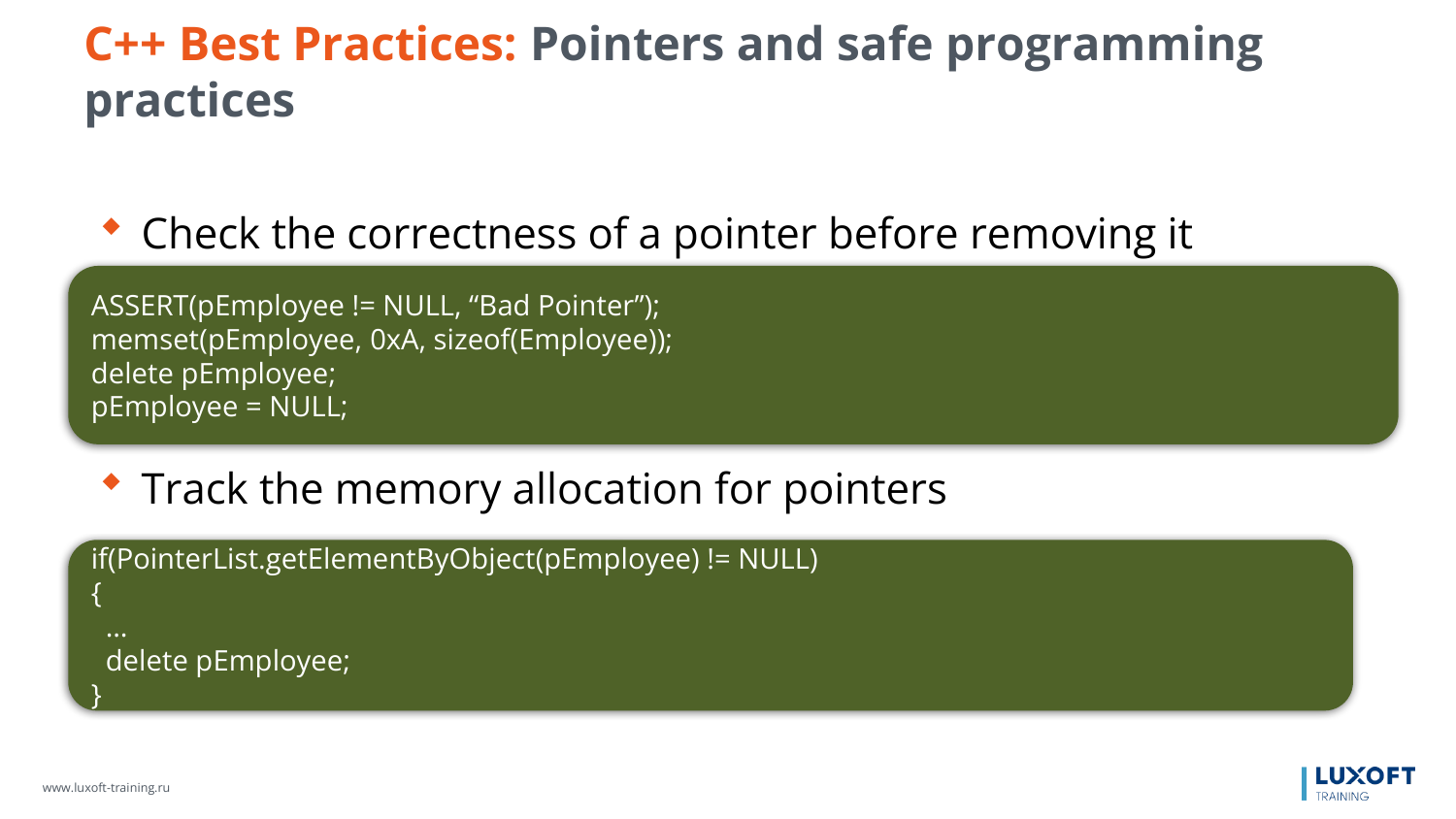

C++ Best Practices: Pointers and safe programming practices
Check the correctness of a pointer before removing it

Track the memory allocation for pointers

ASSERT(pEmployee != NULL, “Bad Pointer”);
memset(pEmployee, 0xA, sizeof(Employee));
delete pEmployee;
pEmployee = NULL;
if(PointerList.getElementByObject(pEmployee) != NULL)
{
  …
  delete pEmployee;
}